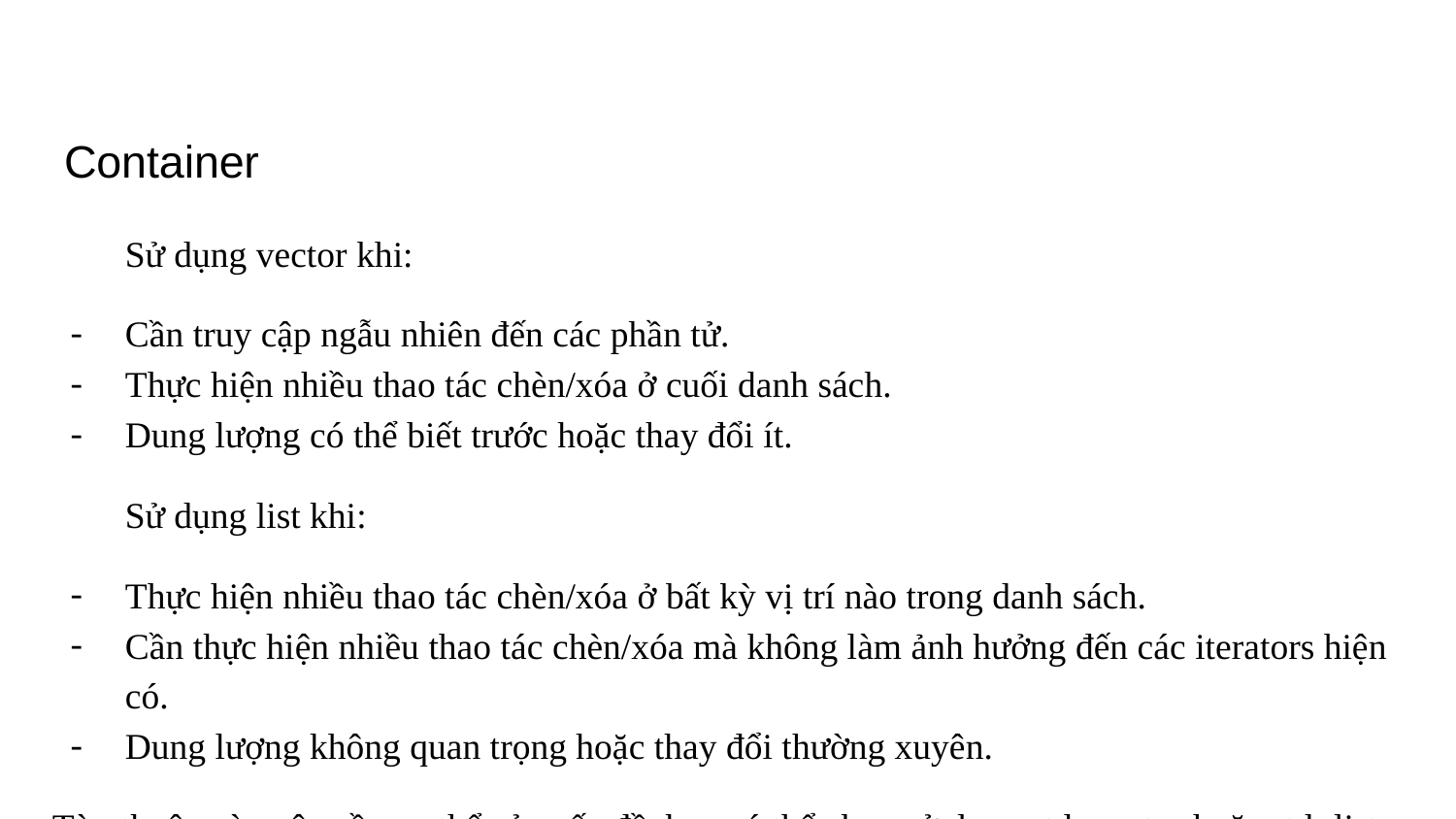

# Container
Sử dụng vector khi:
Cần truy cập ngẫu nhiên đến các phần tử.
Thực hiện nhiều thao tác chèn/xóa ở cuối danh sách.
Dung lượng có thể biết trước hoặc thay đổi ít.
Sử dụng list khi:
Thực hiện nhiều thao tác chèn/xóa ở bất kỳ vị trí nào trong danh sách.
Cần thực hiện nhiều thao tác chèn/xóa mà không làm ảnh hưởng đến các iterators hiện có.
Dung lượng không quan trọng hoặc thay đổi thường xuyên.
Tùy thuộc vào yêu cầu cụ thể của vấn đề, bạn có thể chọn sử dụng std::vector hoặc std::list.